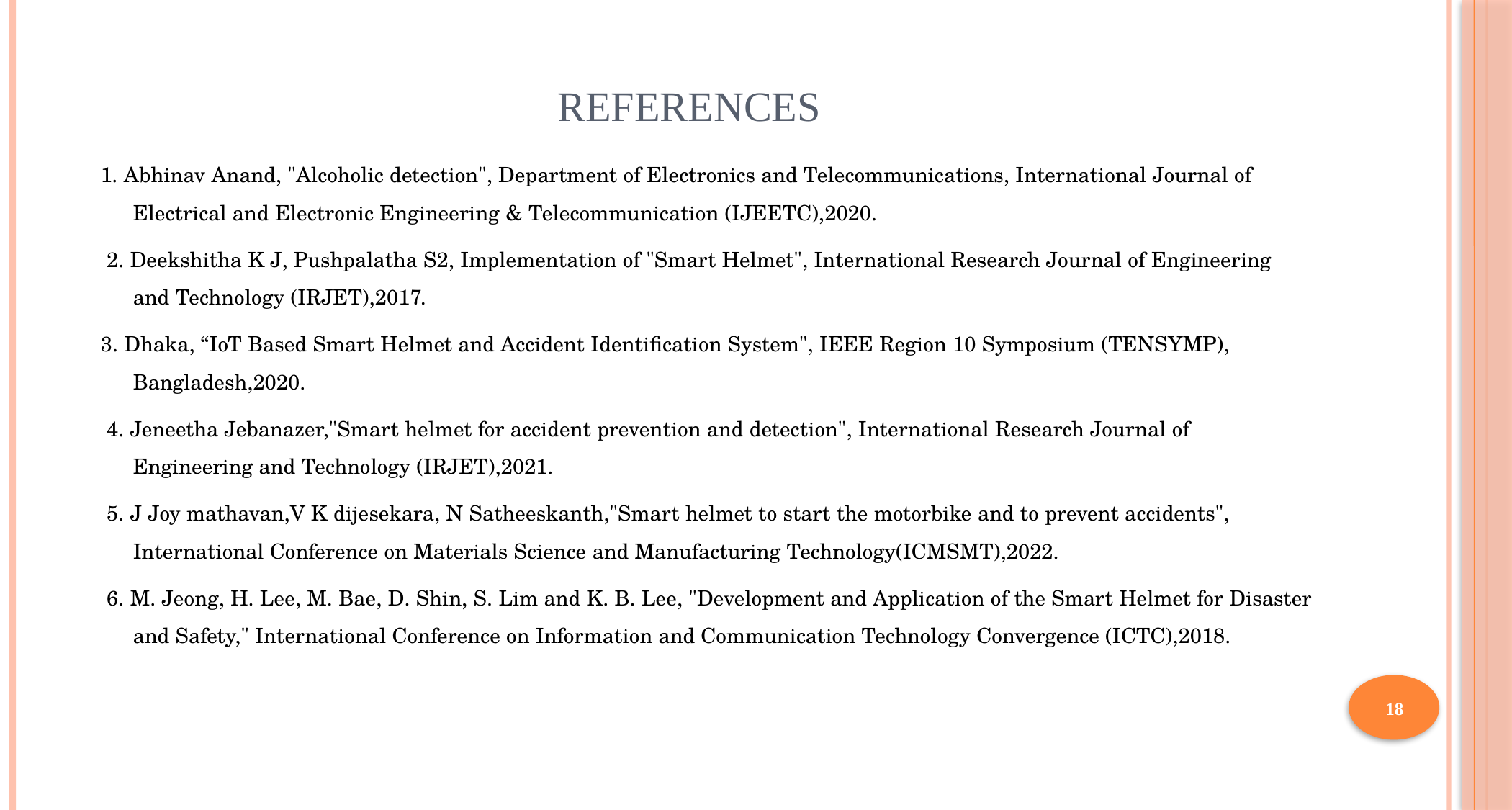

# REFERENCES
1. Abhinav Anand, "Alcoholic detection", Department of Electronics and Telecommunications, International Journal of Electrical and Electronic Engineering & Telecommunication (IJEETC),2020.
 2. Deekshitha K J, Pushpalatha S2, Implementation of "Smart Helmet", International Research Journal of Engineering and Technology (IRJET),2017.
3. Dhaka, “IoT Based Smart Helmet and Accident Identification System", IEEE Region 10 Symposium (TENSYMP), Bangladesh,2020.
 4. Jeneetha Jebanazer,"Smart helmet for accident prevention and detection", International Research Journal of Engineering and Technology (IRJET),2021.
 5. J Joy mathavan,V K dijesekara, N Satheeskanth,"Smart helmet to start the motorbike and to prevent accidents", International Conference on Materials Science and Manufacturing Technology(ICMSMT),2022.
 6. M. Jeong, H. Lee, M. Bae, D. Shin, S. Lim and K. B. Lee, "Development and Application of the Smart Helmet for Disaster and Safety," International Conference on Information and Communication Technology Convergence (ICTC),2018.

18